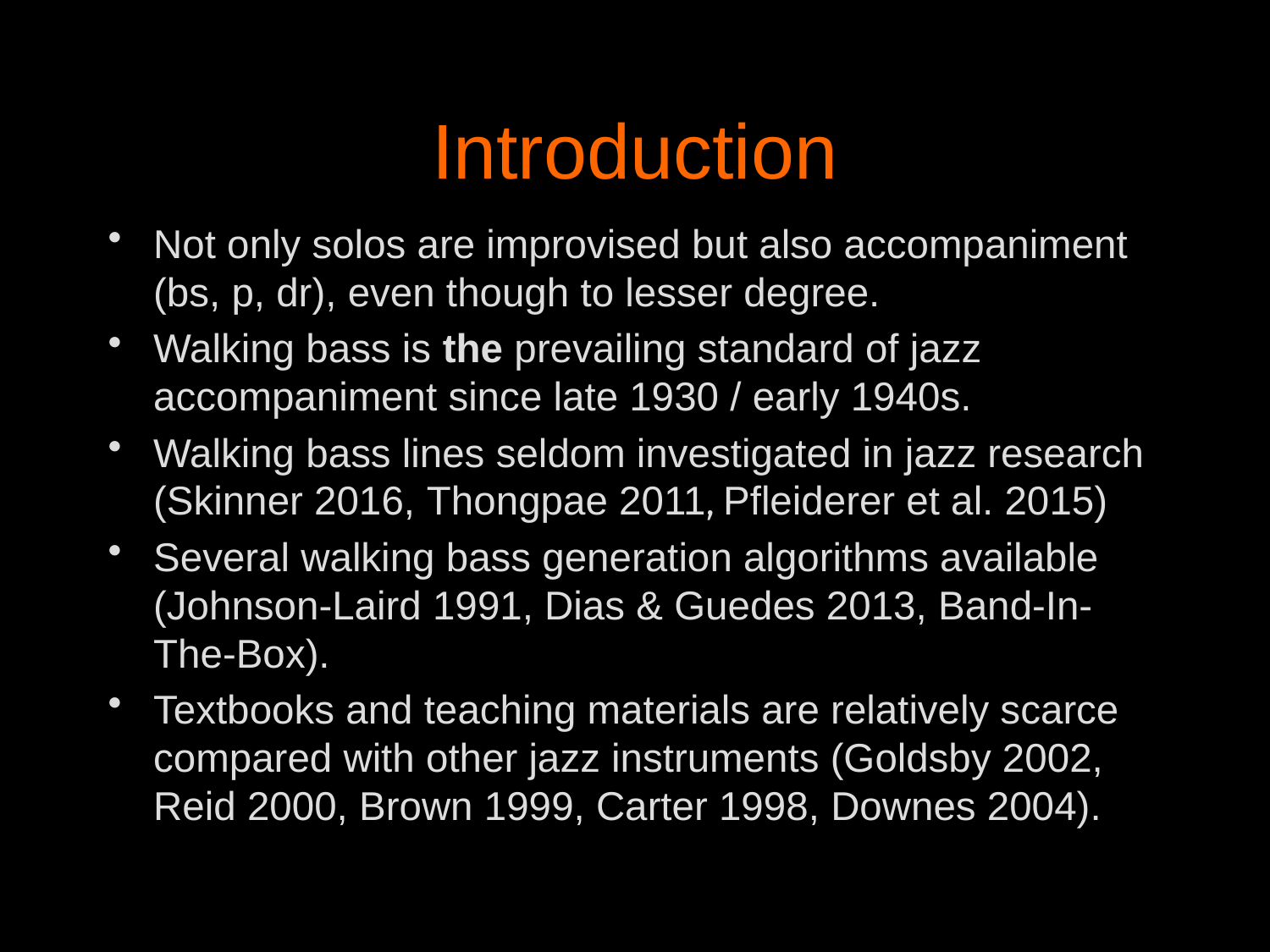

# Introduction
Not only solos are improvised but also accompaniment (bs, p, dr), even though to lesser degree.
Walking bass is the prevailing standard of jazz accompaniment since late 1930 / early 1940s.
Walking bass lines seldom investigated in jazz research (Skinner 2016, Thongpae 2011, Pfleiderer et al. 2015)
Several walking bass generation algorithms available (Johnson-Laird 1991, Dias & Guedes 2013, Band-In-The-Box).
Textbooks and teaching materials are relatively scarce compared with other jazz instruments (Goldsby 2002, Reid 2000, Brown 1999, Carter 1998, Downes 2004).